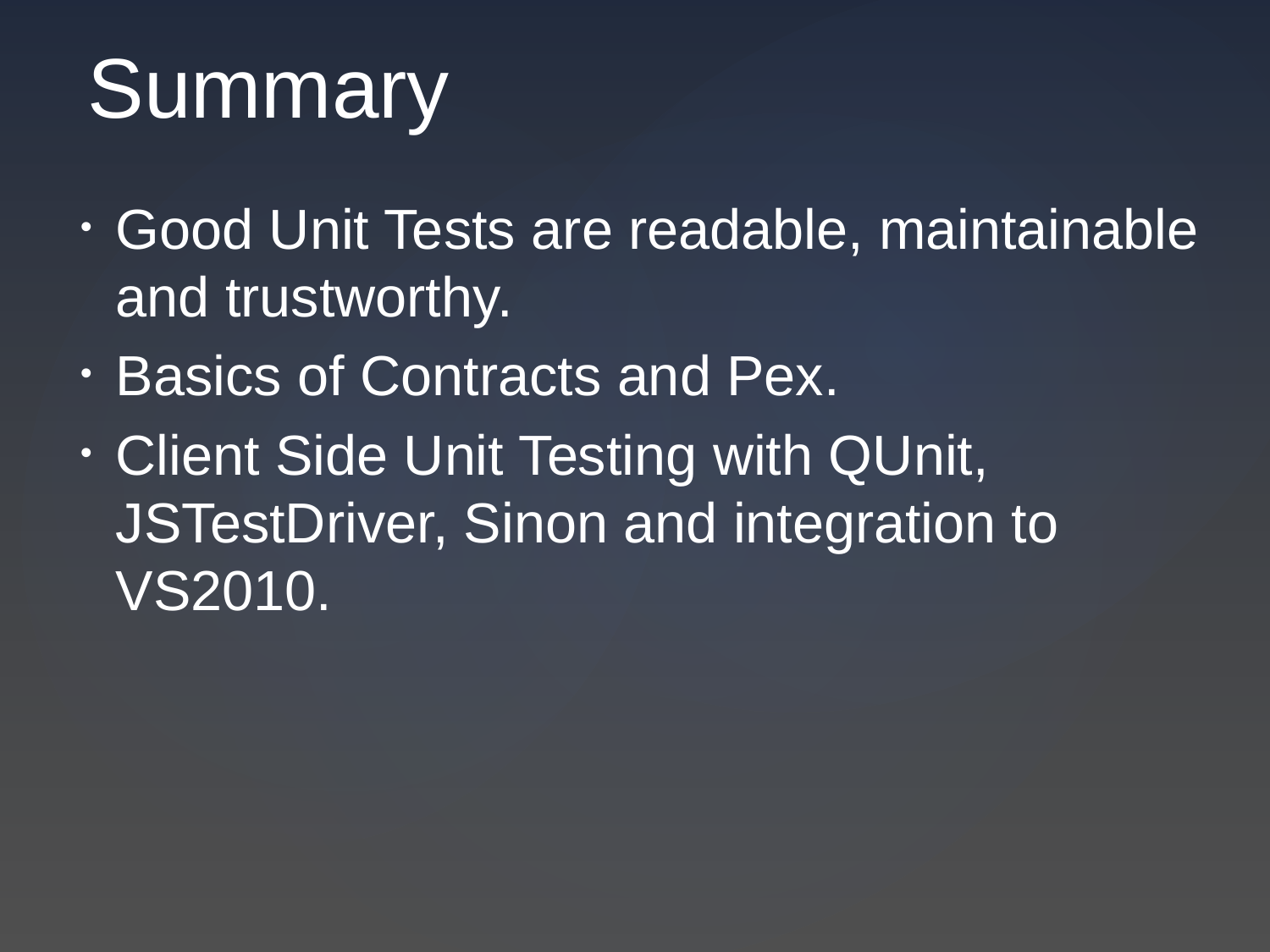

# Summary
Good Unit Tests are readable, maintainable and trustworthy.
Basics of Contracts and Pex.
Client Side Unit Testing with QUnit, JSTestDriver, Sinon and integration to VS2010.